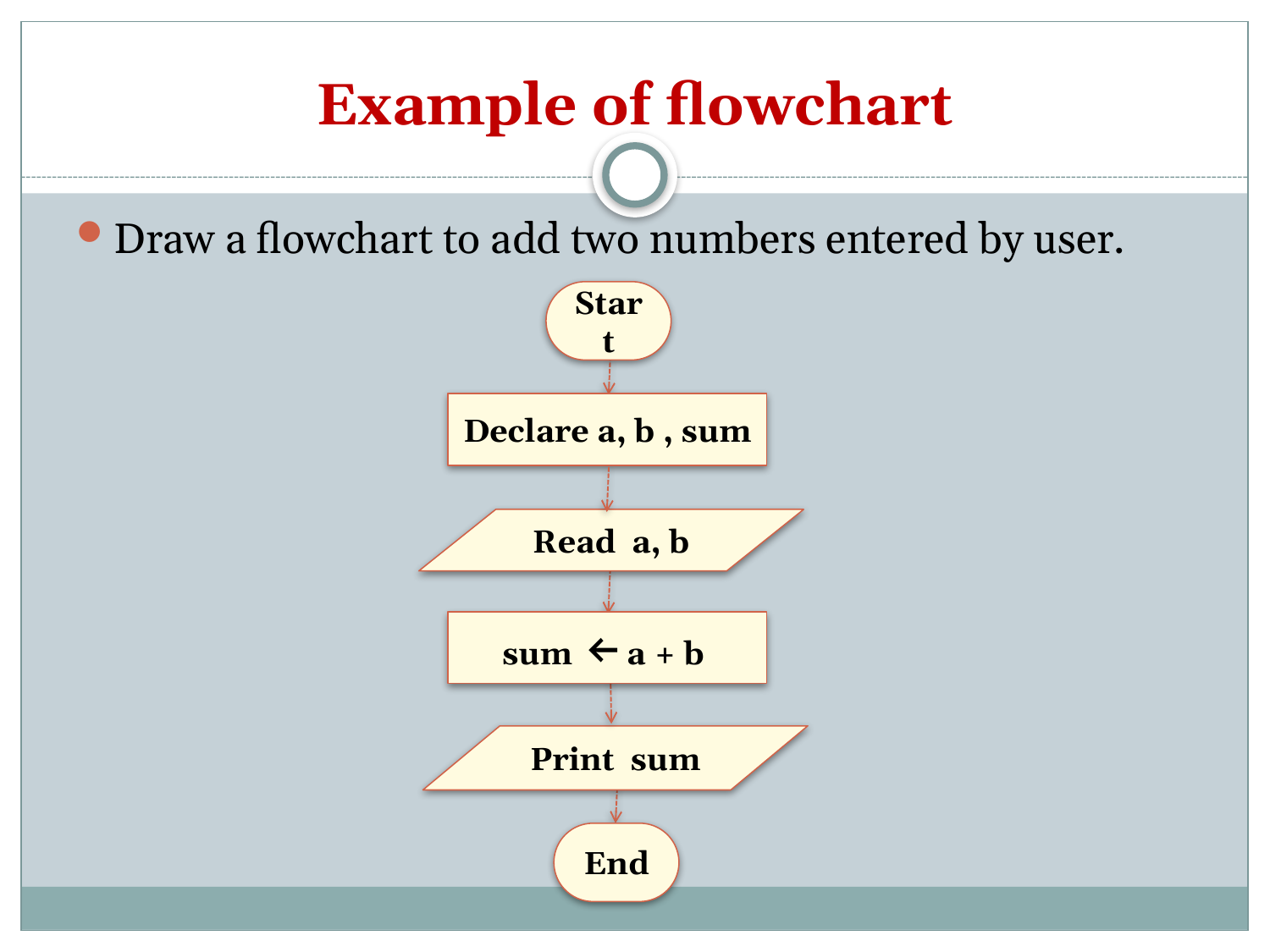

# Example of flowchart
Draw a flowchart to add two numbers entered by user.
Start
Declare a, b , sum
Read  a, b
sum  ← a + b
Print  sum
End